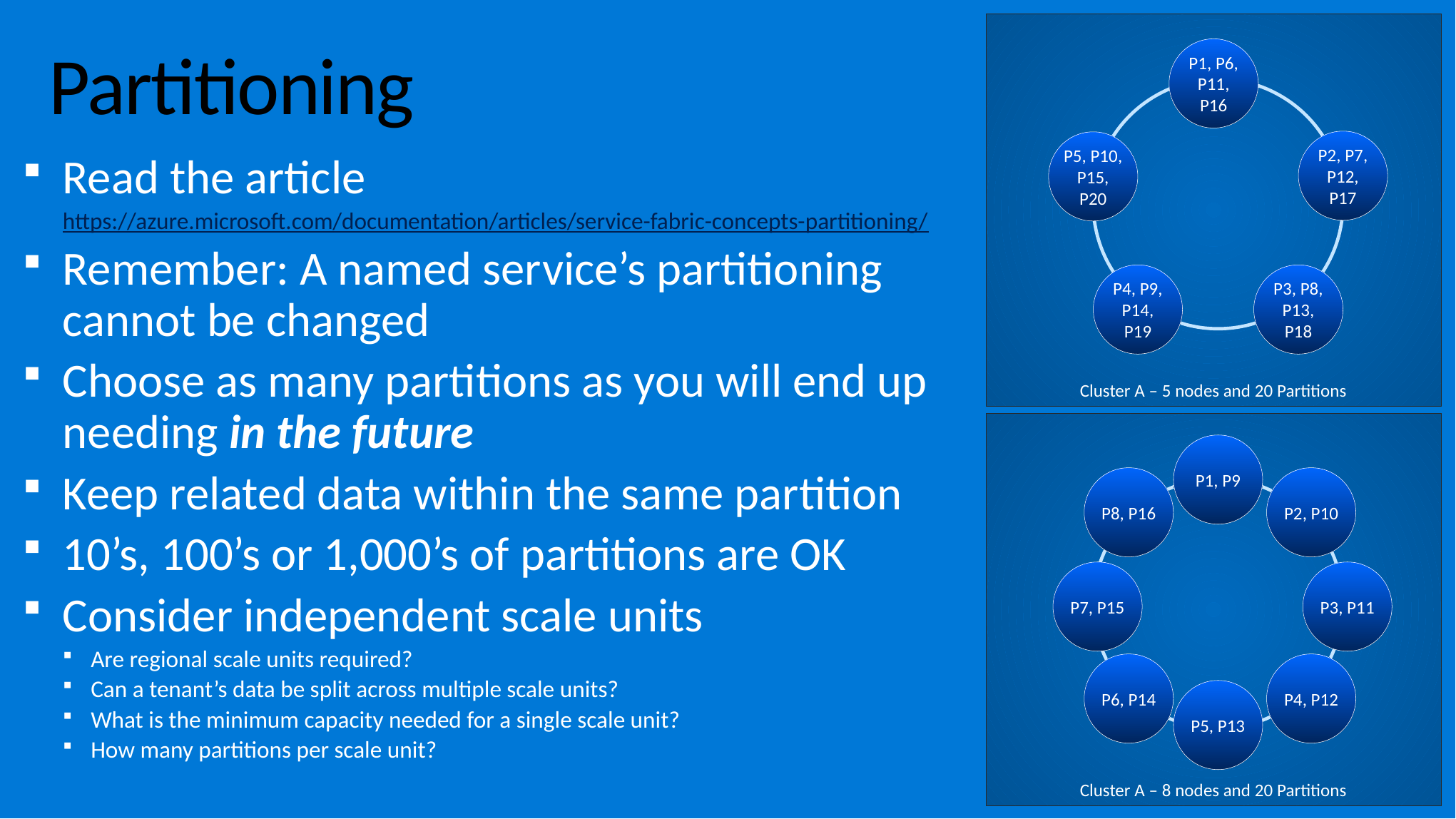

Cluster A – 5 nodes and 20 Partitions
P1, P6, P11, P16

P2, P7, P12, P17
P5, P10, P15, P20
P3, P8, P13, P18
P4, P9, P14, P19
# Partitioning
Read the article
https://azure.microsoft.com/documentation/articles/service-fabric-concepts-partitioning/
Remember: A named service’s partitioning cannot be changed
Choose as many partitions as you will end up needing in the future
Keep related data within the same partition
10’s, 100’s or 1,000’s of partitions are OK
Consider independent scale units
Are regional scale units required?
Can a tenant’s data be split across multiple scale units?
What is the minimum capacity needed for a single scale unit?
How many partitions per scale unit?
Cluster A – 8 nodes and 20 Partitions
P1, P9
P8, P16
P2, P10

P7, P15
P3, P11
P6, P14
P4, P12
P5, P13